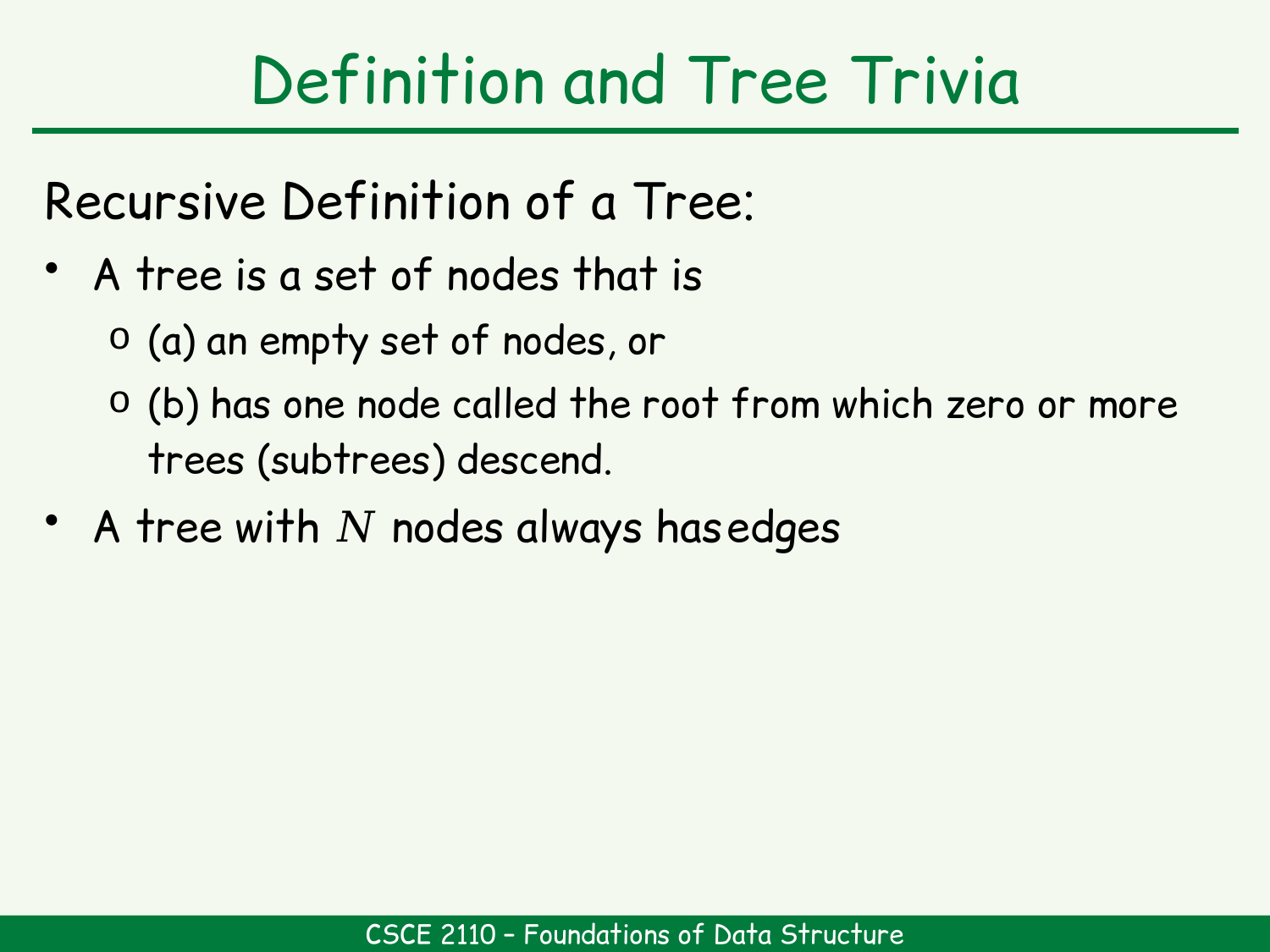

Definition and Tree Trivia
Recursive Definition of a Tree:
A tree is a set of nodes that is
(a) an empty set of nodes, or
(b) has one node called the root from which zero or more trees (subtrees) descend.
A tree with 𝑁 nodes always has	edges